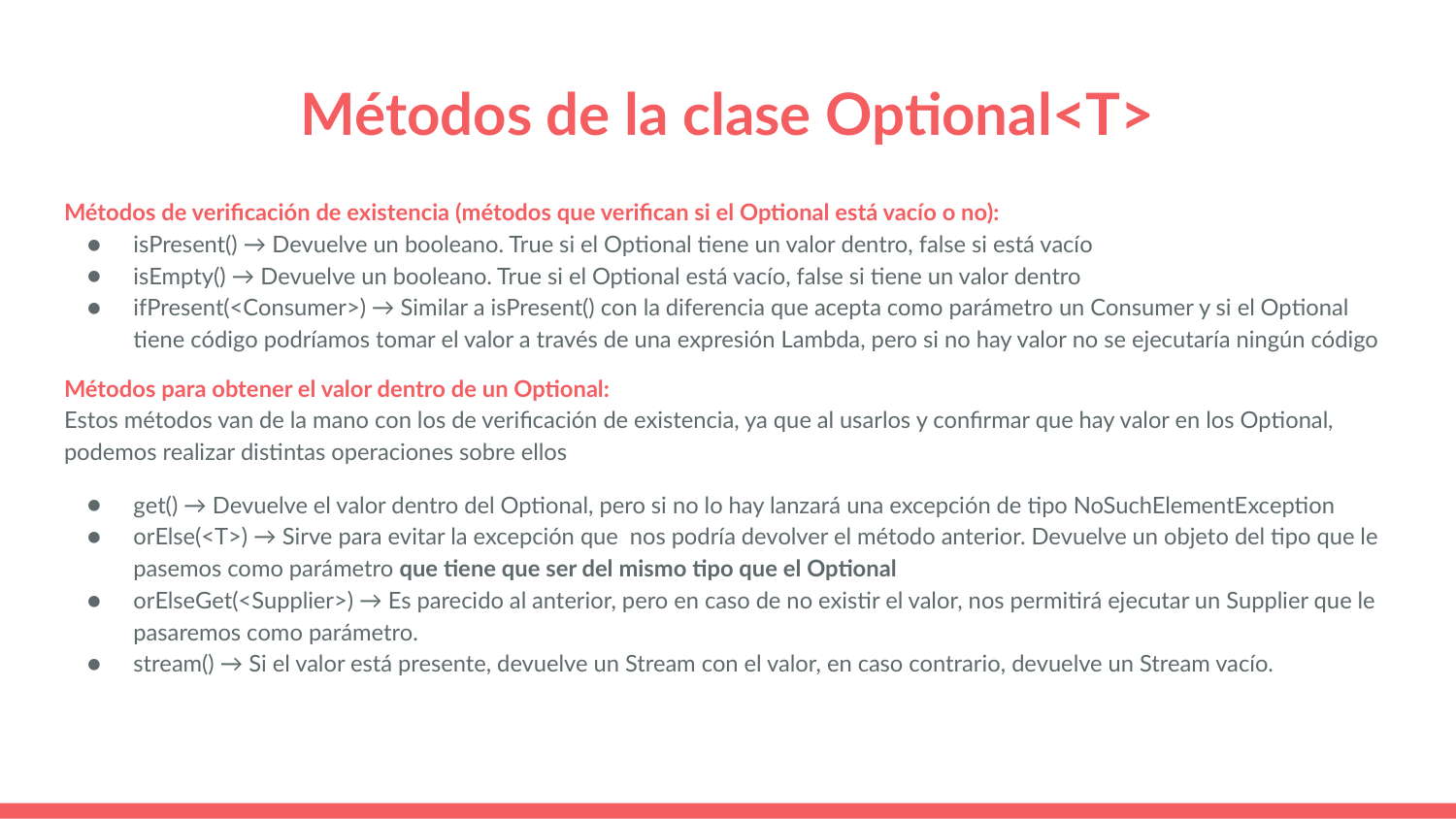

# Métodos de la clase Optional<T>

Métodos de verificación de existencia (métodos que verifican si el Optional está vacío o no):
isPresent() → Devuelve un booleano. True si el Optional tiene un valor dentro, false si está vacío
isEmpty() → Devuelve un booleano. True si el Optional está vacío, false si tiene un valor dentro
ifPresent(<Consumer>) → Similar a isPresent() con la diferencia que acepta como parámetro un Consumer y si el Optional tiene código podríamos tomar el valor a través de una expresión Lambda, pero si no hay valor no se ejecutaría ningún código
Métodos para obtener el valor dentro de un Optional:
Estos métodos van de la mano con los de verificación de existencia, ya que al usarlos y confirmar que hay valor en los Optional, podemos realizar distintas operaciones sobre ellos
get() → Devuelve el valor dentro del Optional, pero si no lo hay lanzará una excepción de tipo NoSuchElementException
orElse(<T>) → Sirve para evitar la excepción que  nos podría devolver el método anterior. Devuelve un objeto del tipo que le pasemos como parámetro que tiene que ser del mismo tipo que el Optional
orElseGet(<Supplier>) → Es parecido al anterior, pero en caso de no existir el valor, nos permitirá ejecutar un Supplier que le pasaremos como parámetro.
stream() → Si el valor está presente, devuelve un Stream con el valor, en caso contrario, devuelve un Stream vacío.